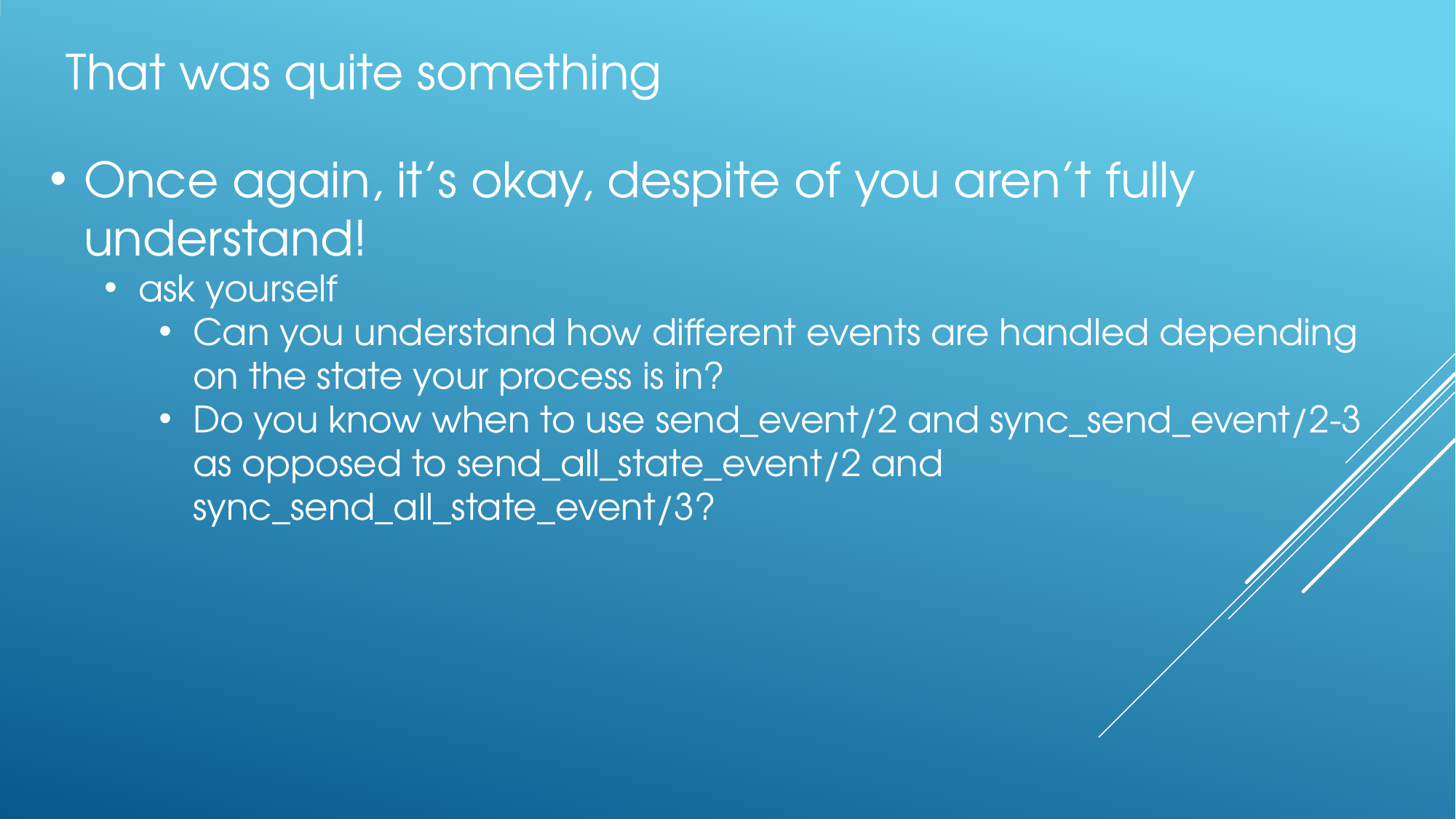

That was quite something
Once again, it’s okay, despite of you aren’t fully understand!
ask yourself
Can you understand how different events are handled depending on the state your process is in?
Do you know when to use send_event/2 and sync_send_event/2-3 as opposed to send_all_state_event/2 and sync_send_all_state_event/3?